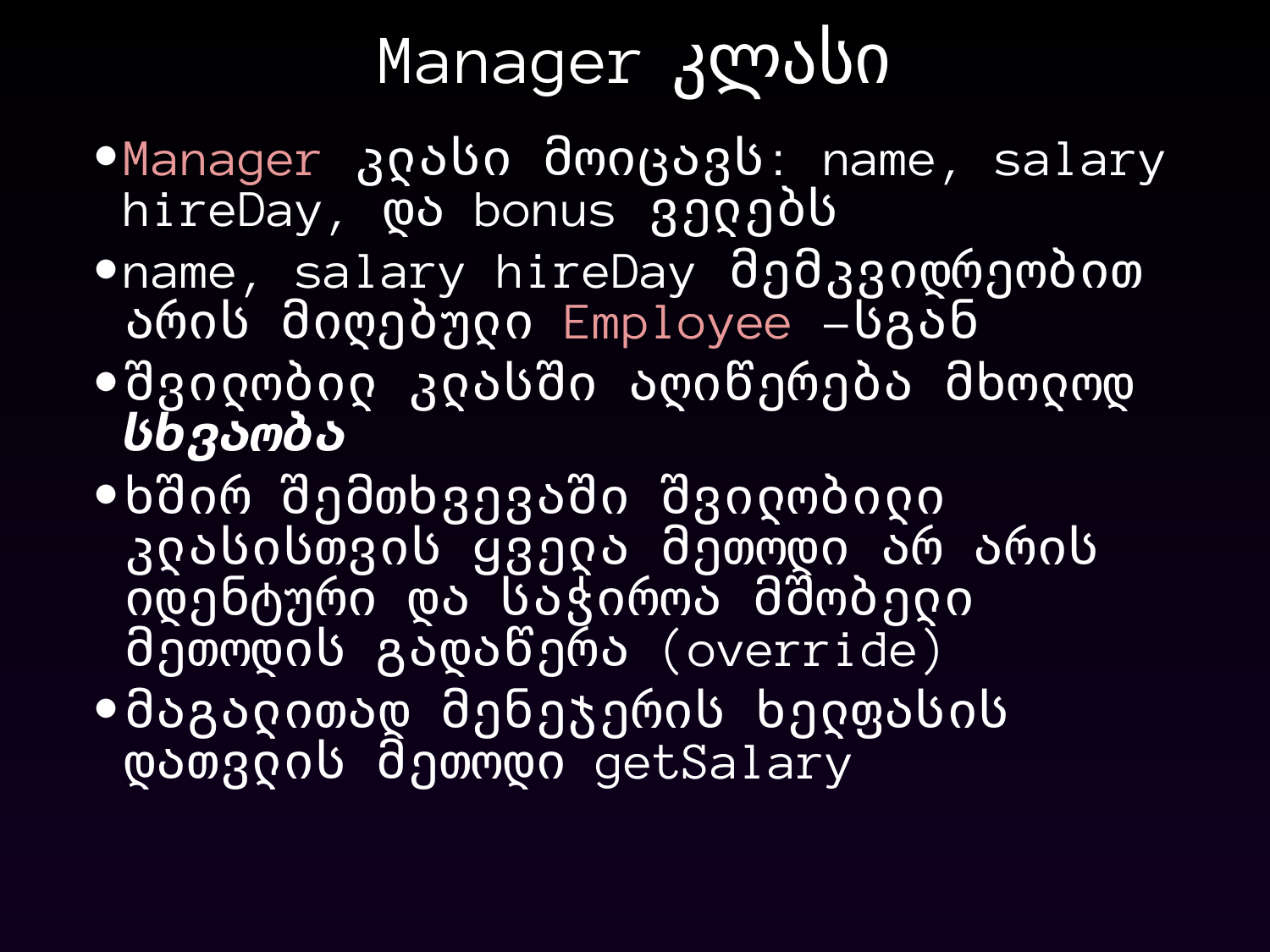

# Manager კლასი
Manager კლასი მოიცავს: name, salary hireDay, და bonus ველებს
name, salary hireDay მემკვიდრეობით არის მიღებული Employee -სგან
შვილობილ კლასში აღიწერება მხოლოდ სხვაობა
ხშირ შემთხვევაში შვილობილი კლასისთვის ყველა მეთოდი არ არის იდენტური და საჭიროა მშობელი მეთოდის გადაწერა (override)
მაგალითად მენეჯერის ხელფასის დათვლის მეთოდი getSalary